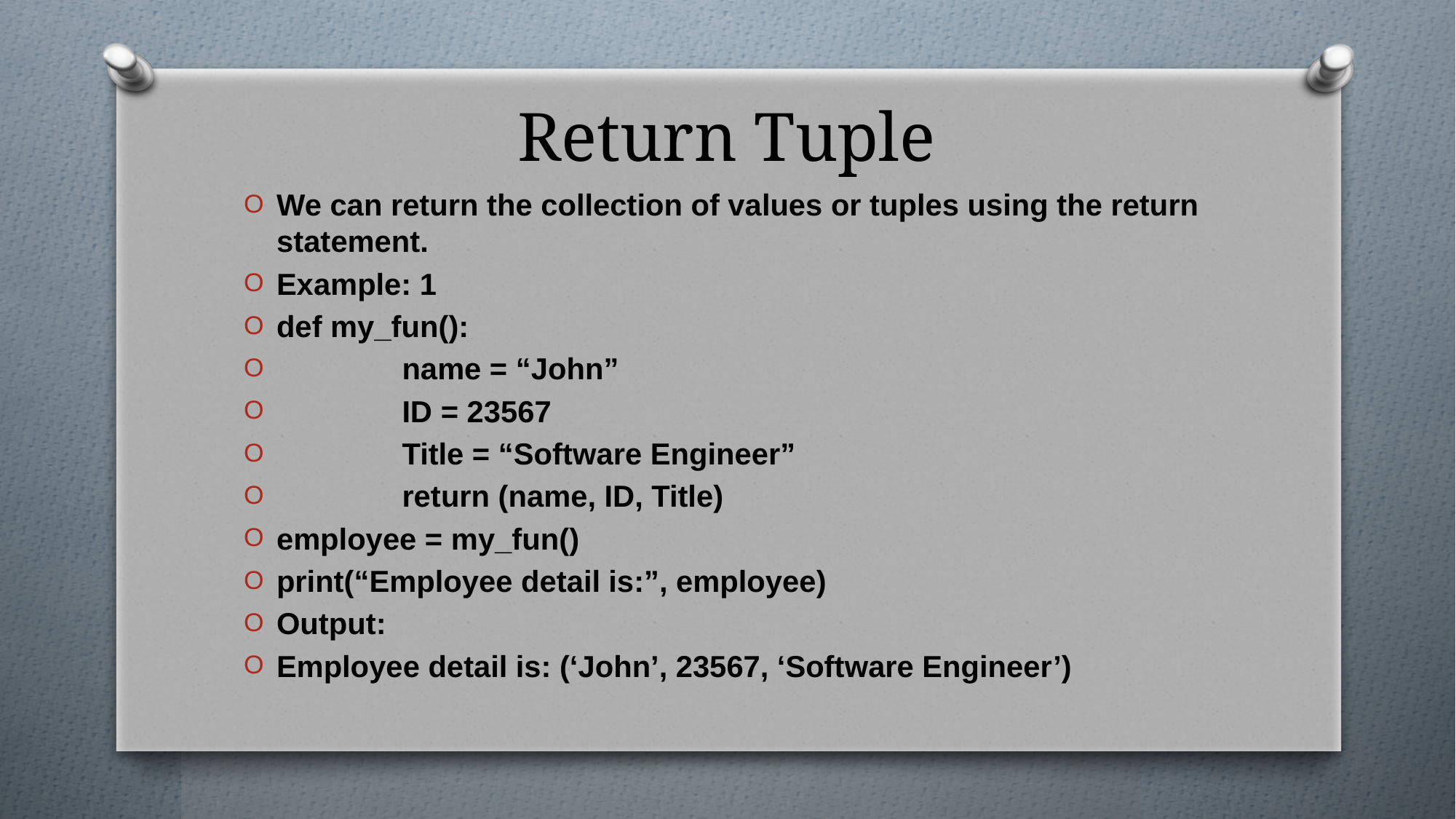

# Return Tuple
We can return the collection of values or tuples using the return statement.
Example: 1
def my_fun():
               name = “John”
               ID = 23567
               Title = “Software Engineer”
               return (name, ID, Title)
employee = my_fun()
print(“Employee detail is:”, employee)
Output:
Employee detail is: (‘John’, 23567, ‘Software Engineer’)